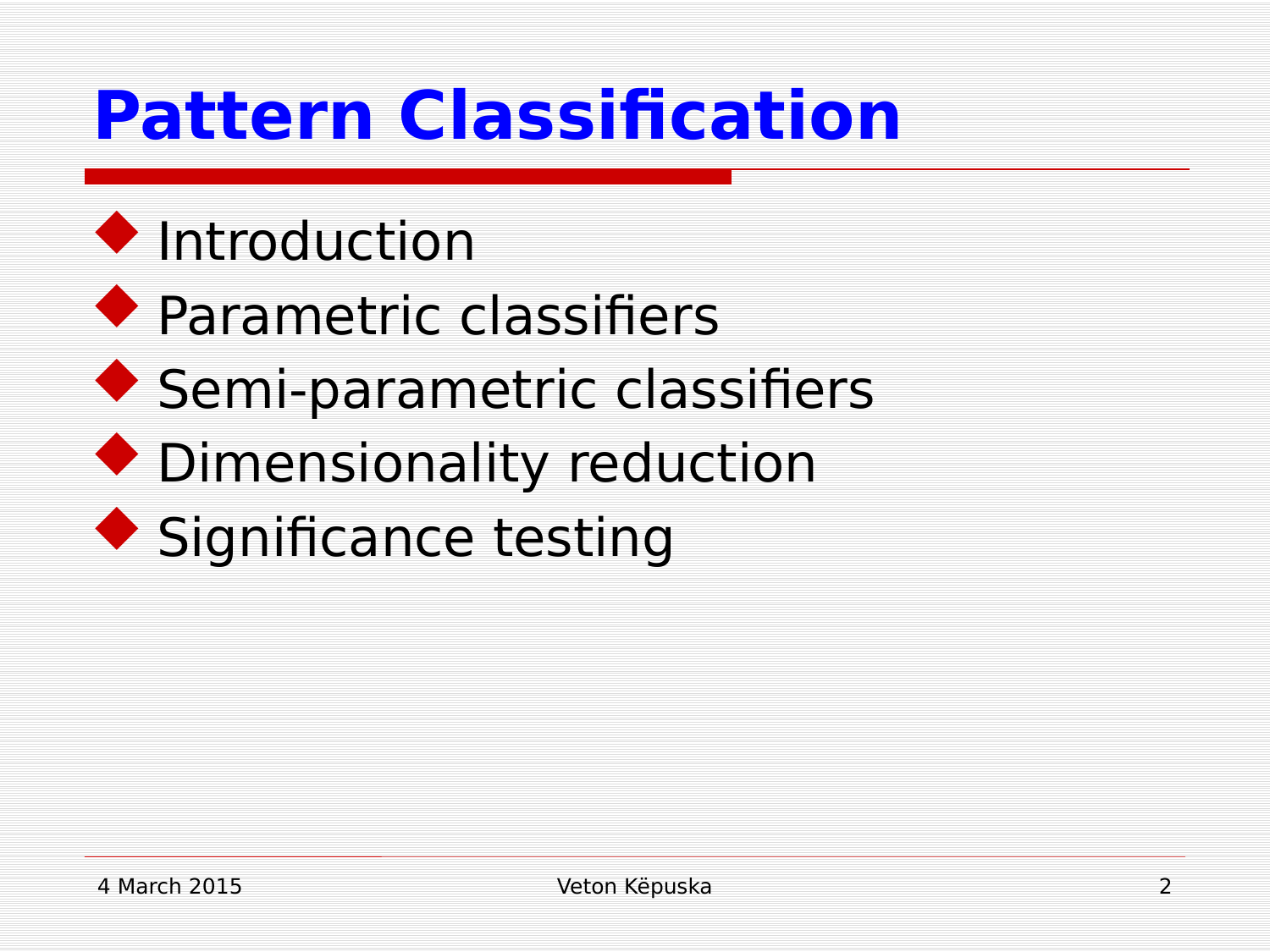

# Pattern Classification
Introduction
Parametric classifiers
Semi-parametric classifiers
Dimensionality reduction
Significance testing
4 March 2015
Veton Këpuska
2